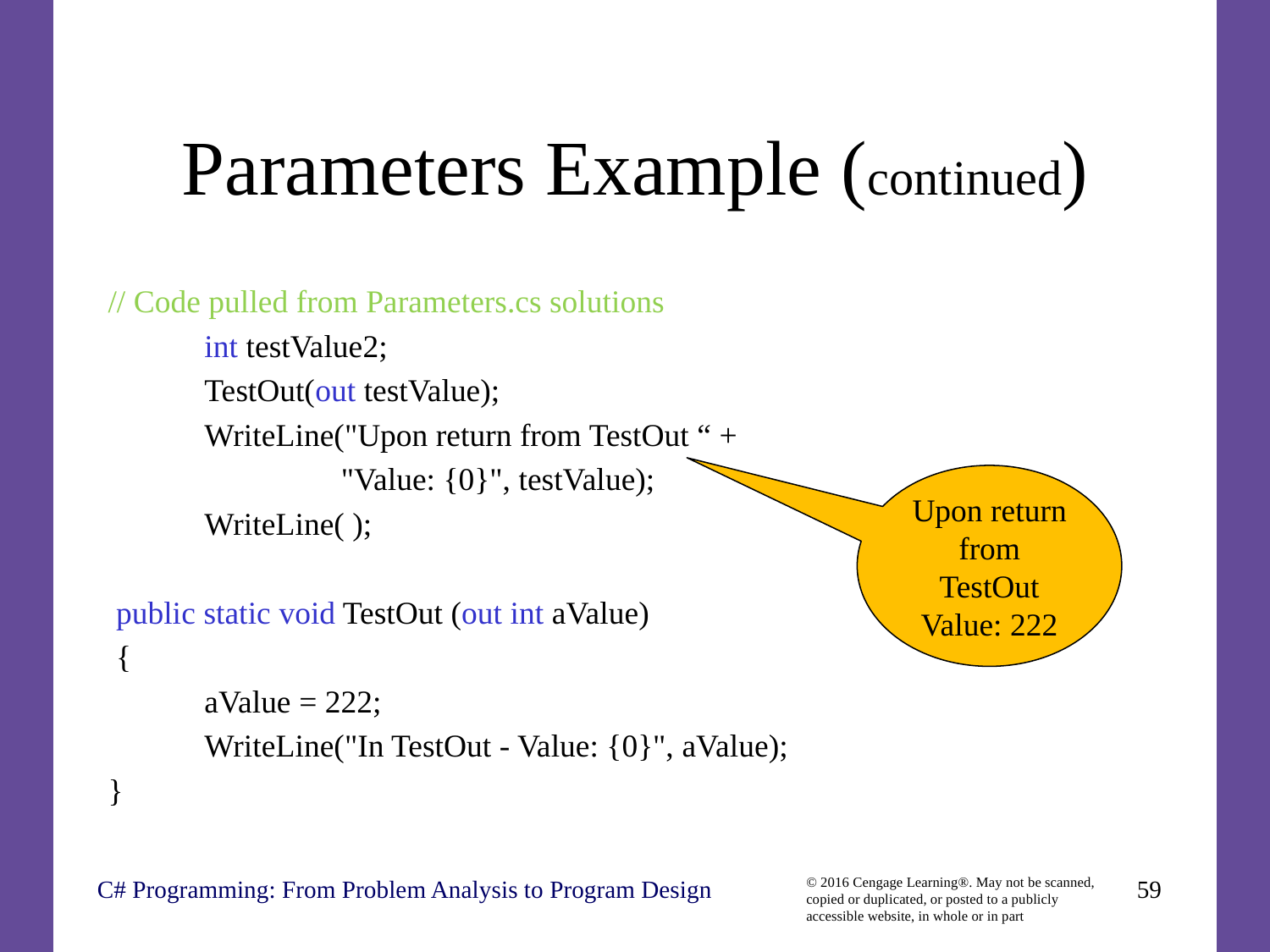

# Parameters Example (continued)
// Code pulled from Parameters.cs solutions
            int testValue2;
            TestOut(out testValue);
            WriteLine("Upon return from TestOut “ +
                             "Value: {0}", testValue);
            WriteLine( );

 public static void TestOut (out int aValue)
 {
            aValue = 222;
            WriteLine("In TestOut - Value: {0}", aValue);
}
Upon return from TestOut
Value: 222
C# Programming: From Problem Analysis to Program Design

59